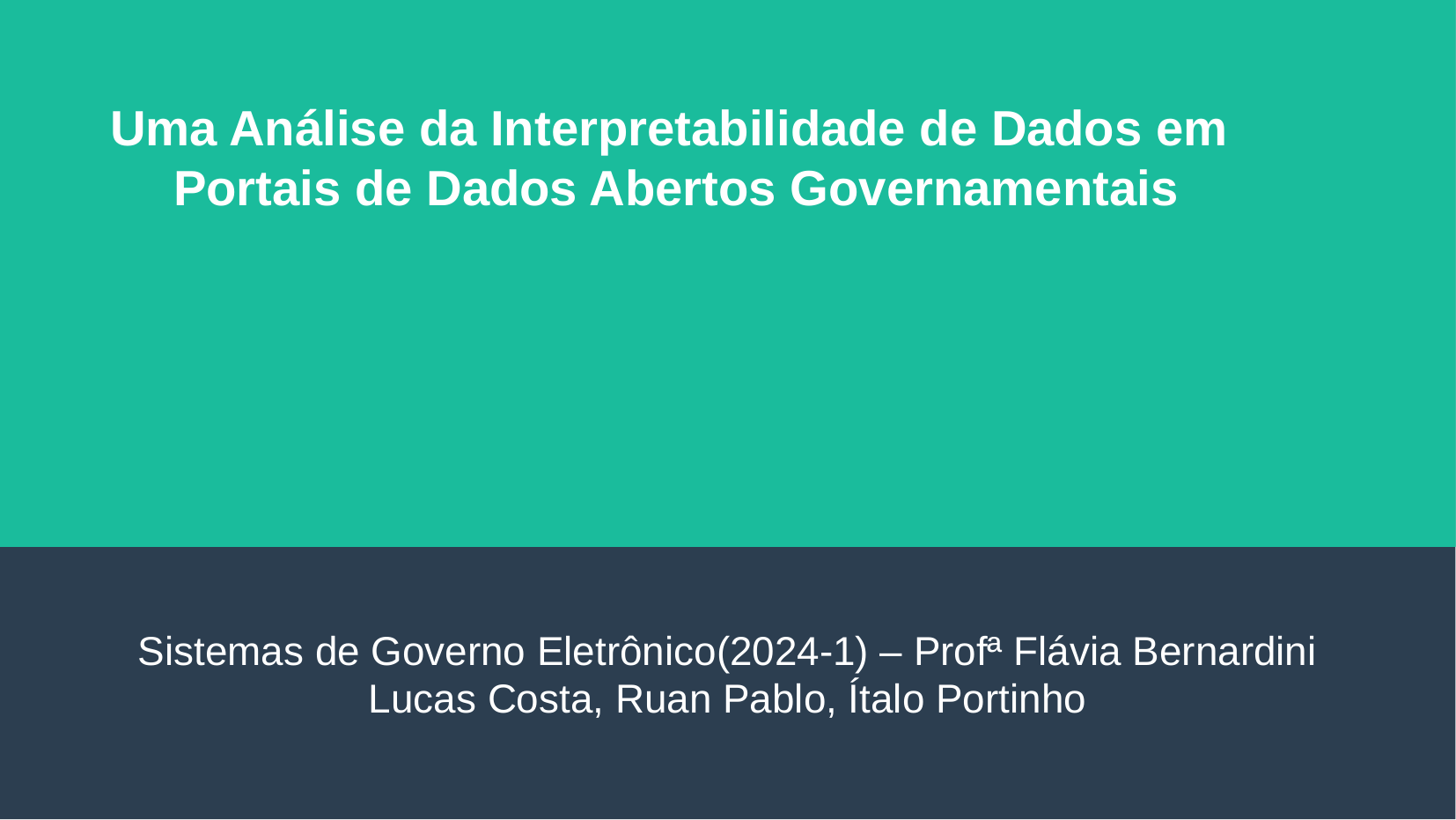

Uma Análise da Interpretabilidade de Dados em
Portais de Dados Abertos Governamentais
Sistemas de Governo Eletrônico(2024-1) – Profª Flávia Bernardini
Lucas Costa, Ruan Pablo, Ítalo Portinho